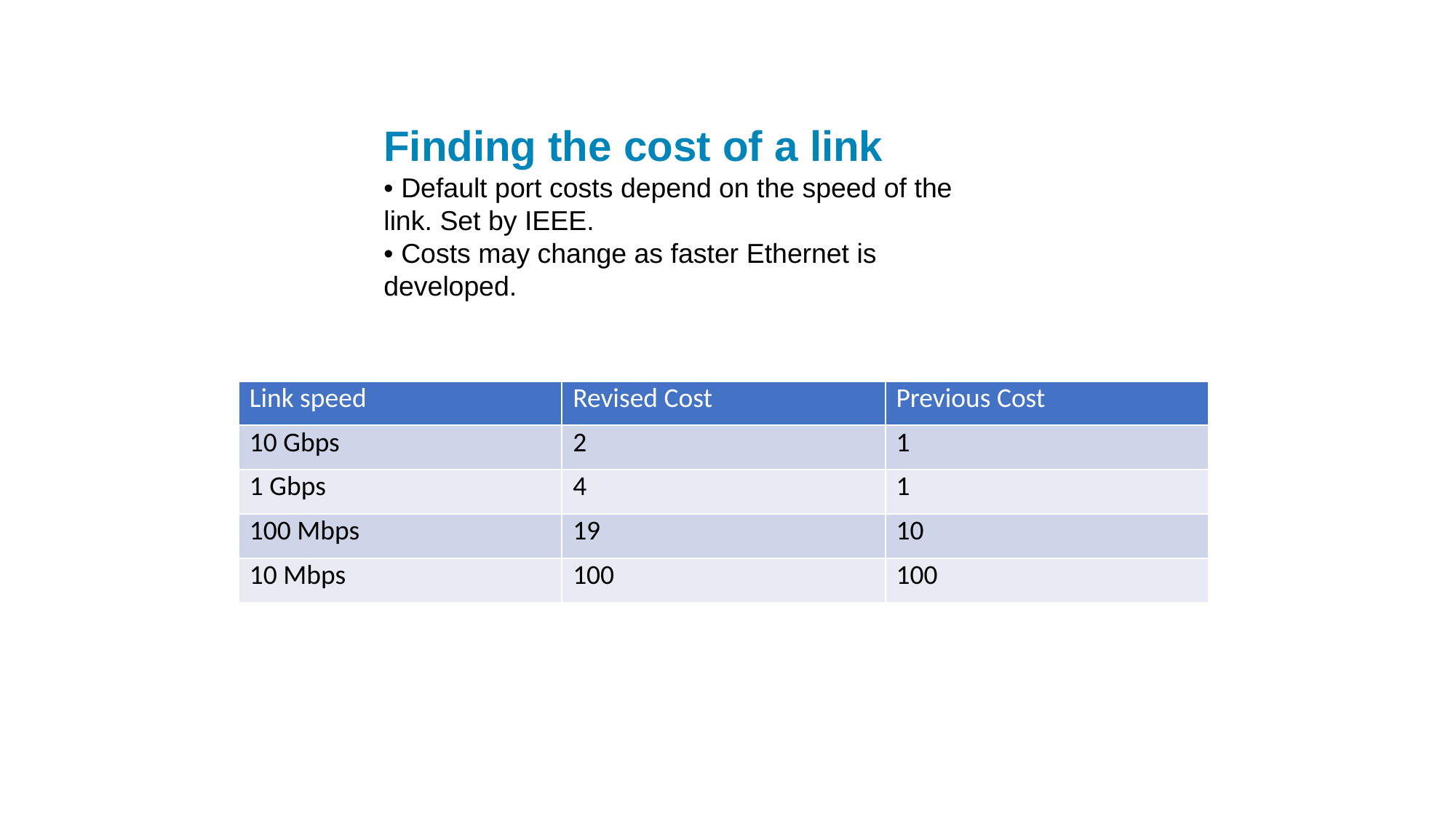

Finding the cost of a link
• Default port costs depend on the speed of the
link. Set by IEEE.
• Costs may change as faster Ethernet is
developed.
| Link speed | Revised Cost | Previous Cost |
| --- | --- | --- |
| 10 Gbps | 2 | 1 |
| 1 Gbps | 4 | 1 |
| 100 Mbps | 19 | 10 |
| 10 Mbps | 100 | 100 |